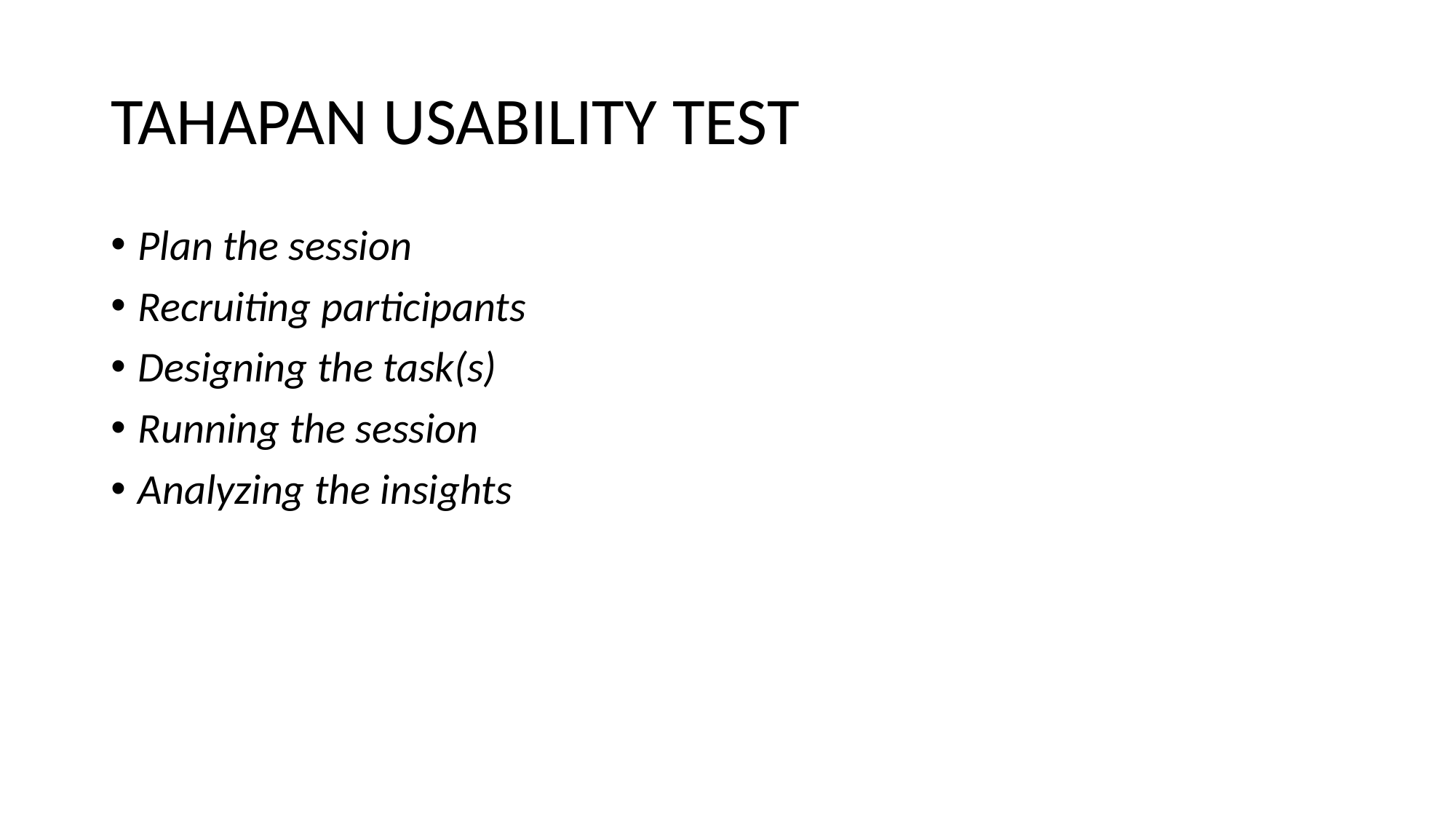

# TAHAPAN USABILITY TEST
Plan the session
Recruiting participants
Designing the task(s)
Running the session
Analyzing the insights